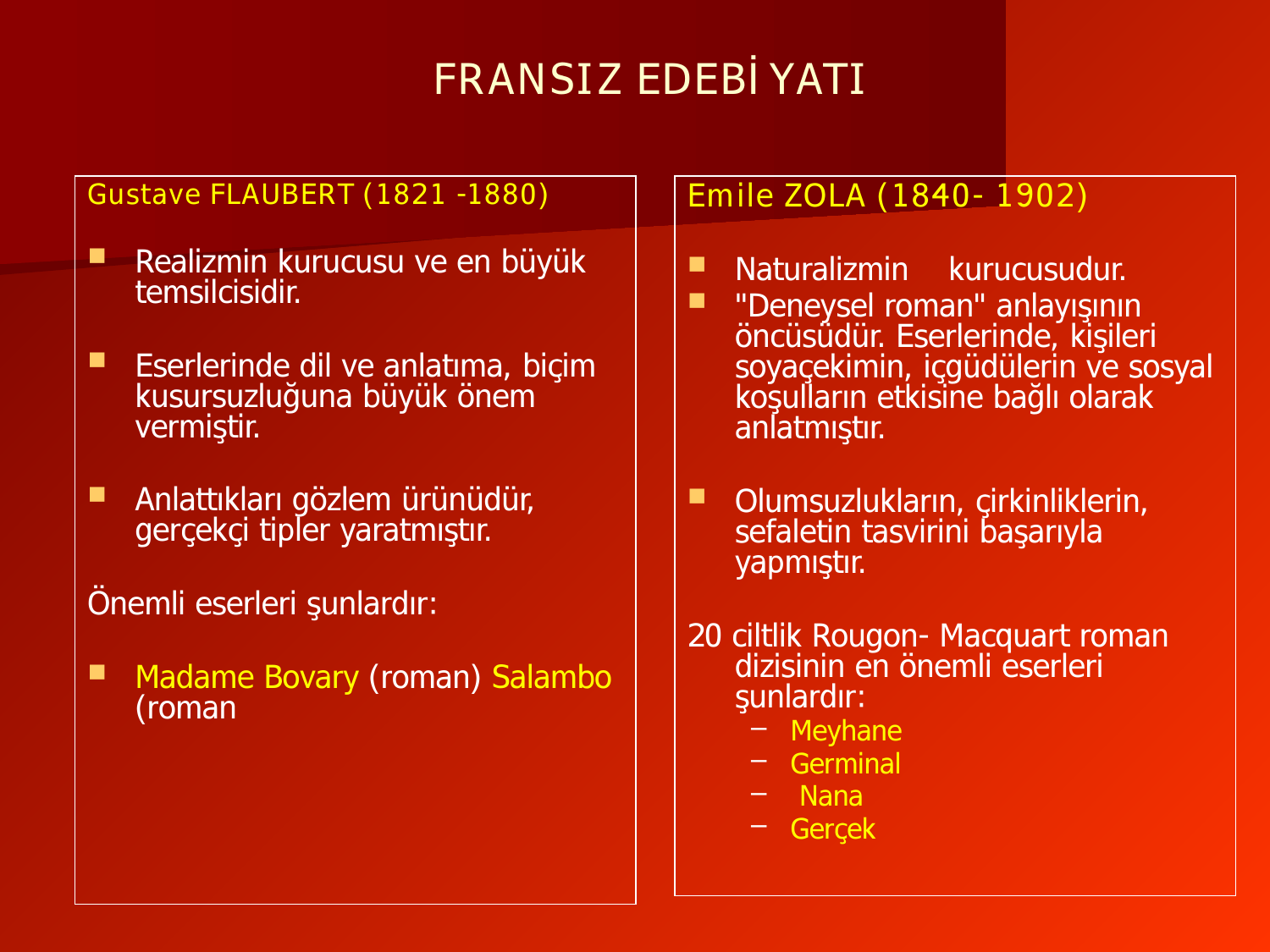

FRANSIZ EDEBİYATI
Gustave FLAUBERT (1821 -1880)

Realizmin kurucusu ve en büyük temsilcisidir.

Eserlerinde dil ve anlatıma, biçim kusursuzluğuna büyük önem vermiştir.

Anlattıkları gözlem ürünüdür, gerçekçi tipler yaratmıştır.

Önemli eserleri şunlardır:

Madame Bovary (roman) Salambo (roman
Emile ZOLA (1840- 1902)

Naturalizmin    kurucusudur.
"Deneysel roman" anlayışının öncüsüdür. Eserlerinde, kişileri soyaçekimin, içgüdülerin ve sosyal koşulların etkisine bağlı olarak anlatmıştır.

Olumsuzlukların, çirkinliklerin, sefaletin tasvirini başarıyla yapmıştır.

20 ciltlik Rougon- Macquart roman dizisinin en önemli eserleri şunlardır:
Meyhane
Germinal
 Nana
Gerçek